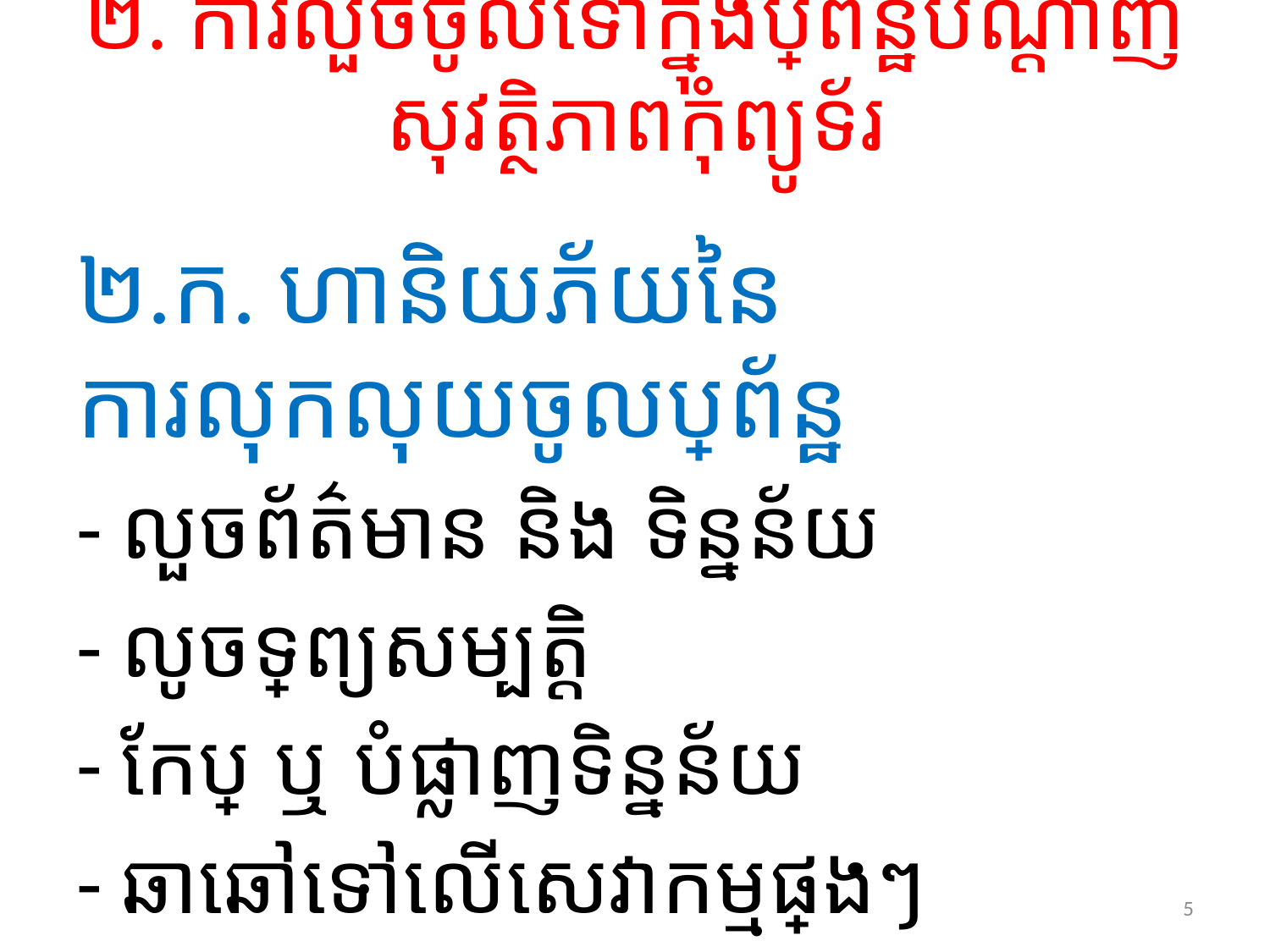

# ២. ការលួចចូលទៅក្នុងប្រព័ន្ឋបណ្តាញសុវត្ថិភាពកុំព្យូទ័រ
២.ក. ហានិយភ័យនៃការលុកលុយចូលប្រព័ន្ឋ
- លួចព័ត៌មាន និង ទិន្នន័យ
- លូចទ្រព្យសម្បត្តិ
- កែប្រែ ឬ បំផ្លាញទិន្នន័យ
- ឆាឆៅទៅលើសេវាកម្មផ្សេងៗ

5